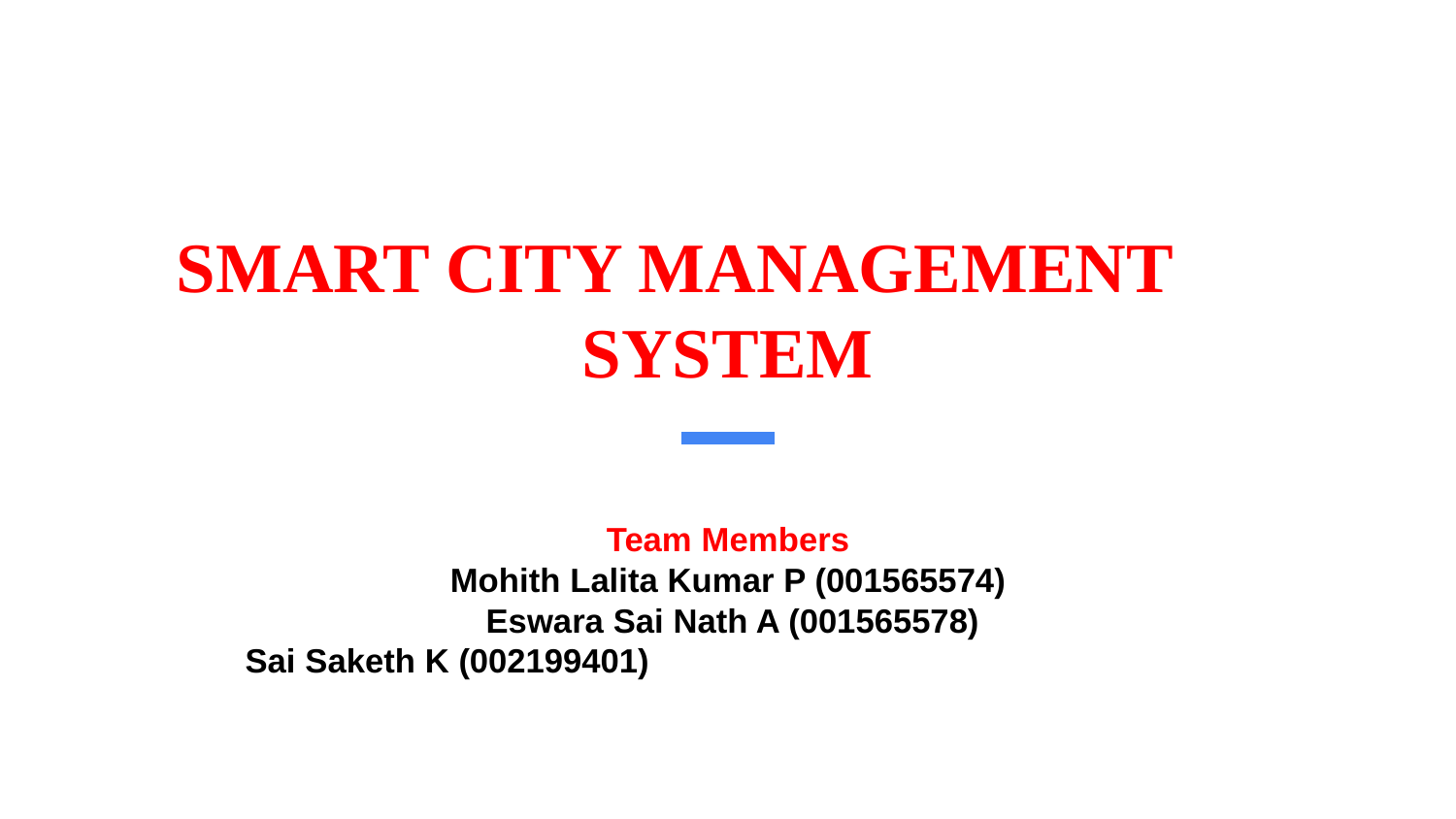

# SMART CITY MANAGEMENT       SYSTEM
Team Members
Mohith Lalita Kumar P (001565574)
 Eswara Sai Nath A (001565578)
 Sai Saketh K (002199401)